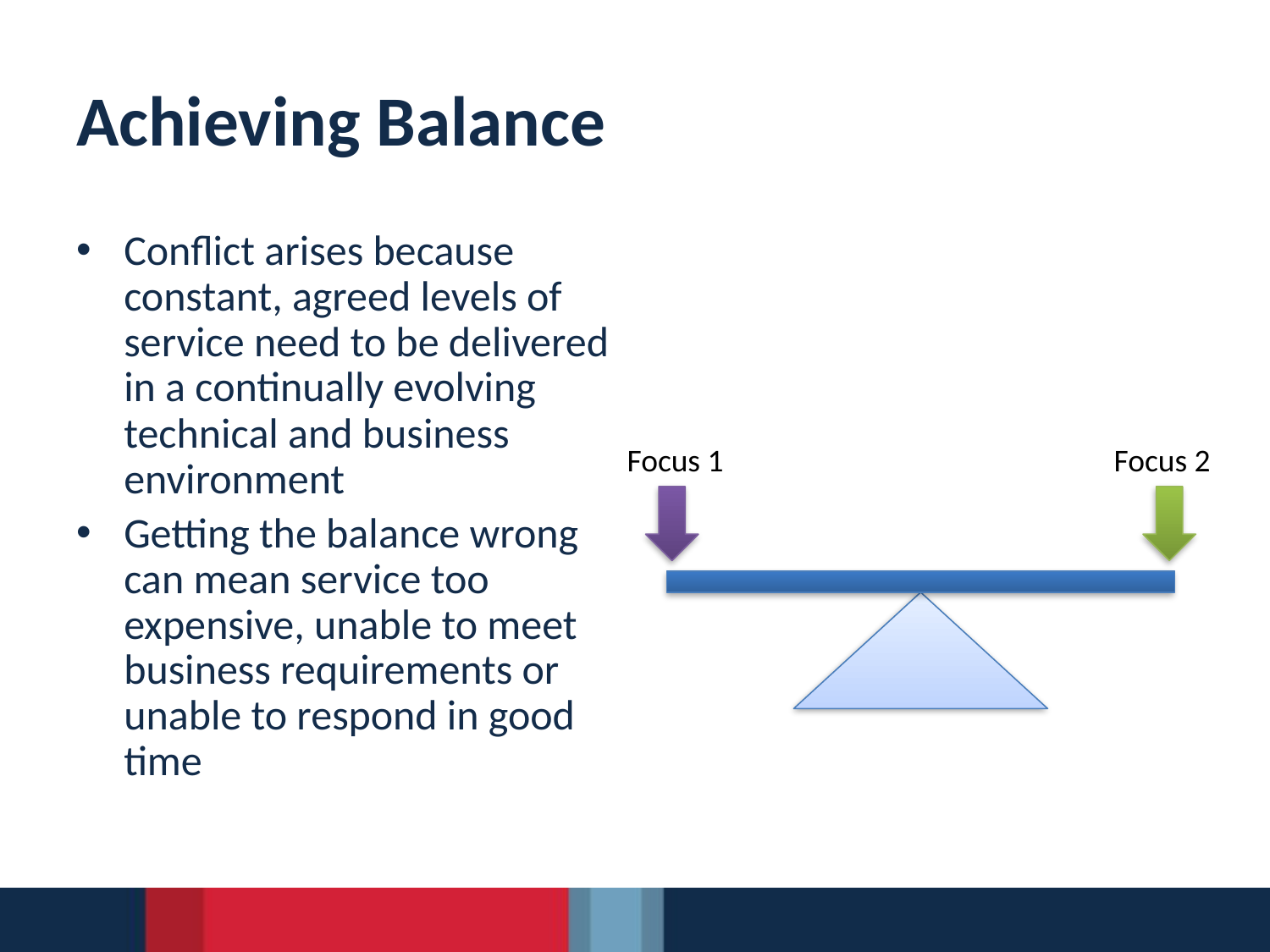

# Achieving Balance
Conflict arises because constant, agreed levels of service need to be delivered in a continually evolving technical and business environment
Getting the balance wrong can mean service too expensive, unable to meet business requirements or unable to respond in good time
Focus 1
Focus 2